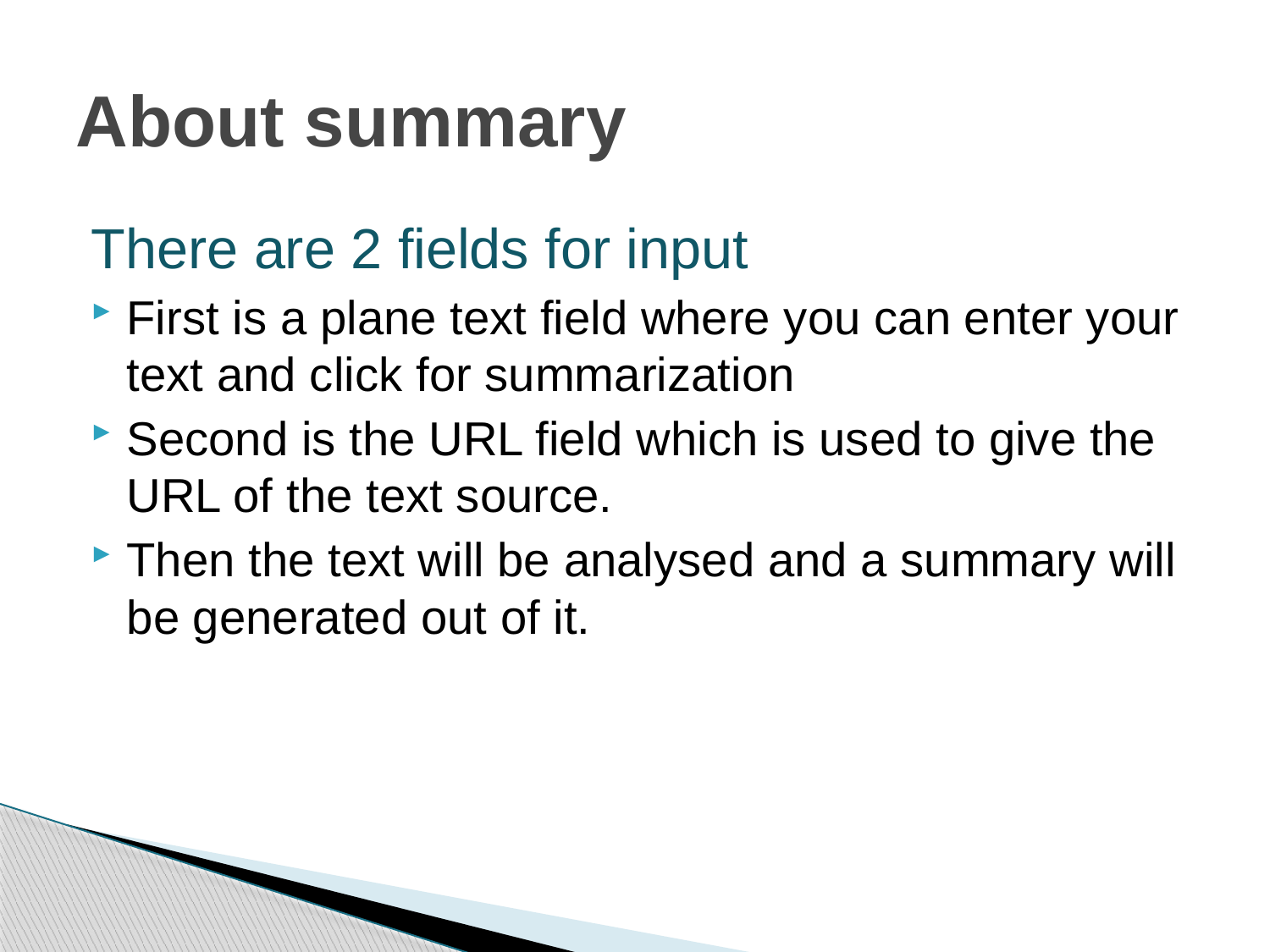

# About summary
There are 2 fields for input
First is a plane text field where you can enter your text and click for summarization
Second is the URL field which is used to give the URL of the text source.
Then the text will be analysed and a summary will be generated out of it.